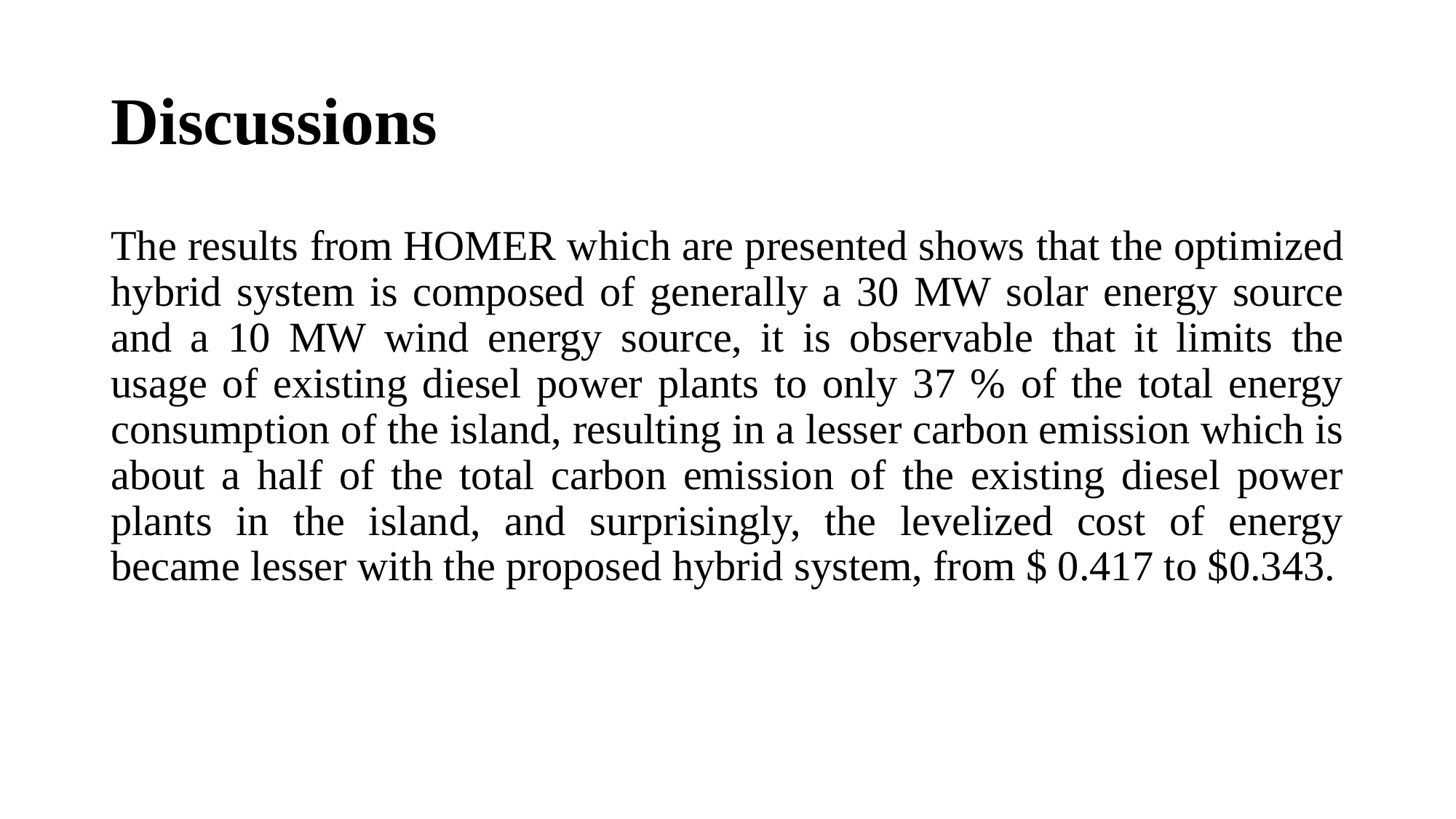

# Discussions
The results from HOMER which are presented shows that the optimized hybrid system is composed of generally a 30 MW solar energy source and a 10 MW wind energy source, it is observable that it limits the usage of existing diesel power plants to only 37 % of the total energy consumption of the island, resulting in a lesser carbon emission which is about a half of the total carbon emission of the existing diesel power plants in the island, and surprisingly, the levelized cost of energy became lesser with the proposed hybrid system, from $ 0.417 to $0.343.